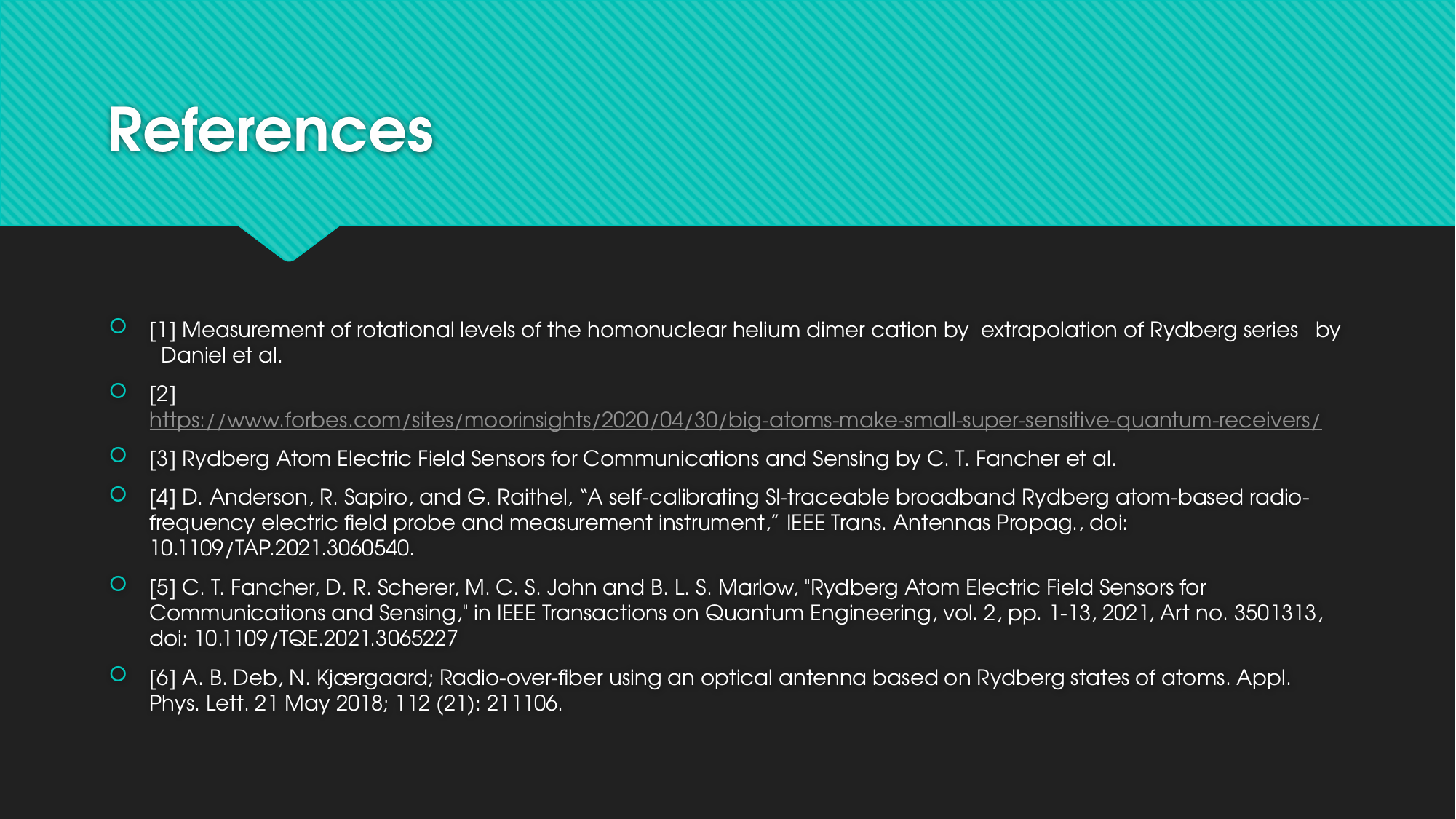

# References
[1] Measurement of rotational levels of the homonuclear helium dimer cation by  extrapolation of Rydberg series   by   Daniel et al.
[2] https://www.forbes.com/sites/moorinsights/2020/04/30/big-atoms-make-small-super-sensitive-quantum-receivers/
[3] Rydberg Atom Electric Field Sensors for Communications and Sensing by C. T. Fancher et al.
[4] D. Anderson, R. Sapiro, and G. Raithel, “A self-calibrating SI-traceable broadband Rydberg atom-based radio-frequency electric field probe and measurement instrument,” IEEE Trans. Antennas Propag., doi: 10.1109/TAP.2021.3060540.
[5] C. T. Fancher, D. R. Scherer, M. C. S. John and B. L. S. Marlow, "Rydberg Atom Electric Field Sensors for Communications and Sensing," in IEEE Transactions on Quantum Engineering, vol. 2, pp. 1-13, 2021, Art no. 3501313, doi: 10.1109/TQE.2021.3065227
[6] A. B. Deb, N. Kjærgaard; Radio-over-fiber using an optical antenna based on Rydberg states of atoms. Appl. Phys. Lett. 21 May 2018; 112 (21): 211106.